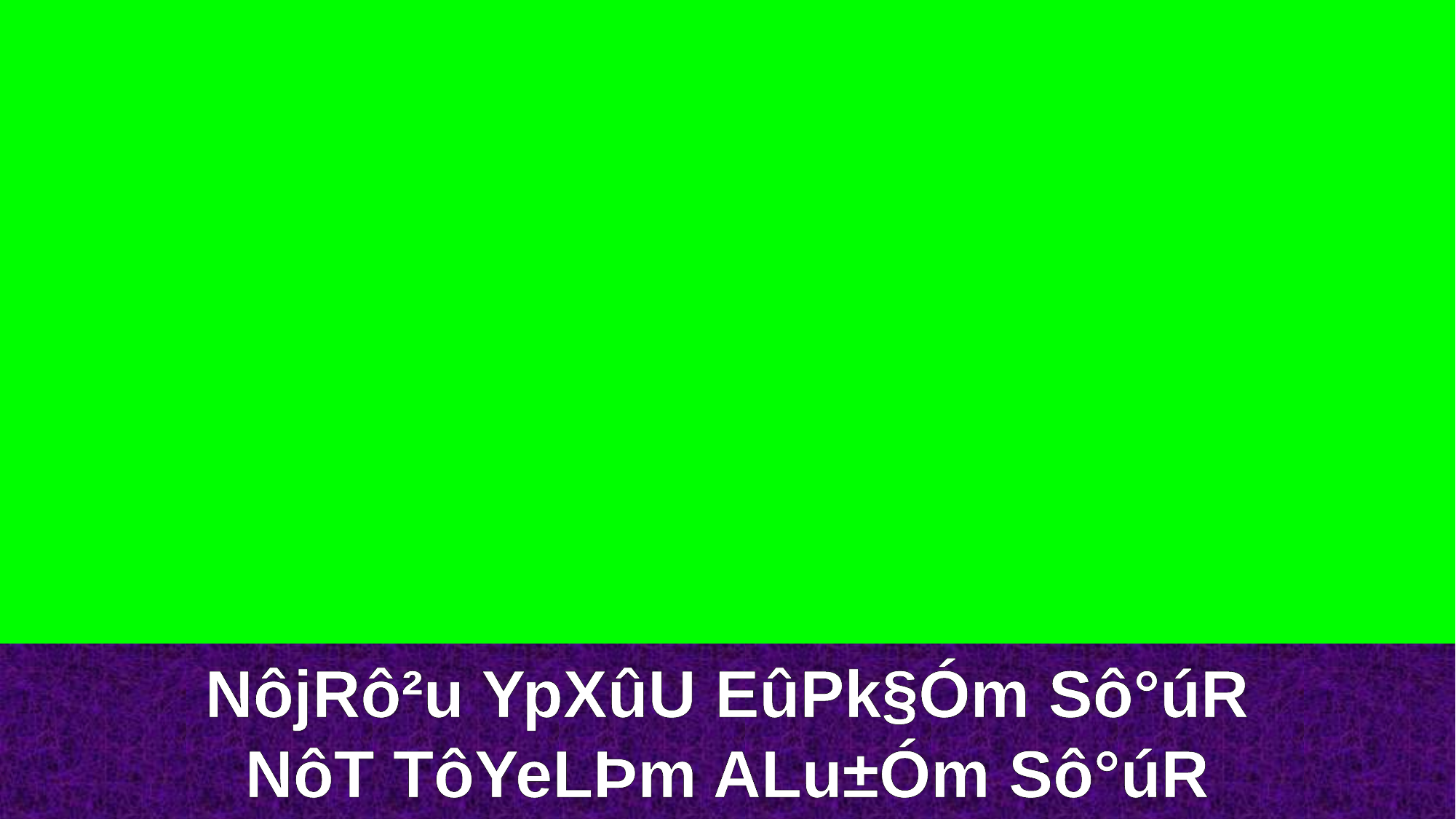

NôjRô²u YpXûU EûPk§Óm Sô°úR
NôT TôYeLÞm ALu±Óm Sô°úR